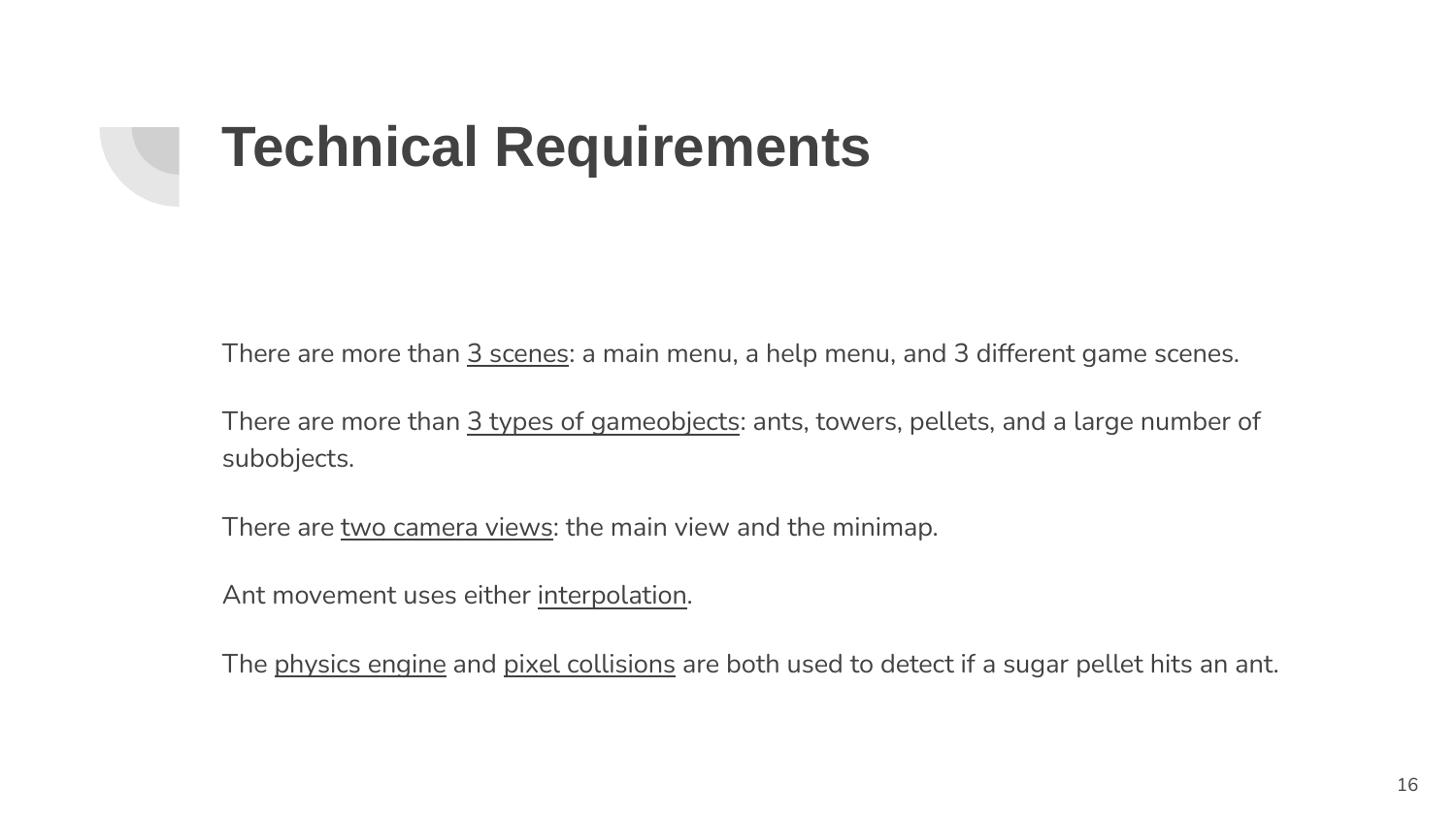

# Technical Requirements
There are more than 3 scenes: a main menu, a help menu, and 3 different game scenes.
There are more than 3 types of gameobjects: ants, towers, pellets, and a large number of subobjects.
There are two camera views: the main view and the minimap.
Ant movement uses either interpolation.
The physics engine and pixel collisions are both used to detect if a sugar pellet hits an ant.

16